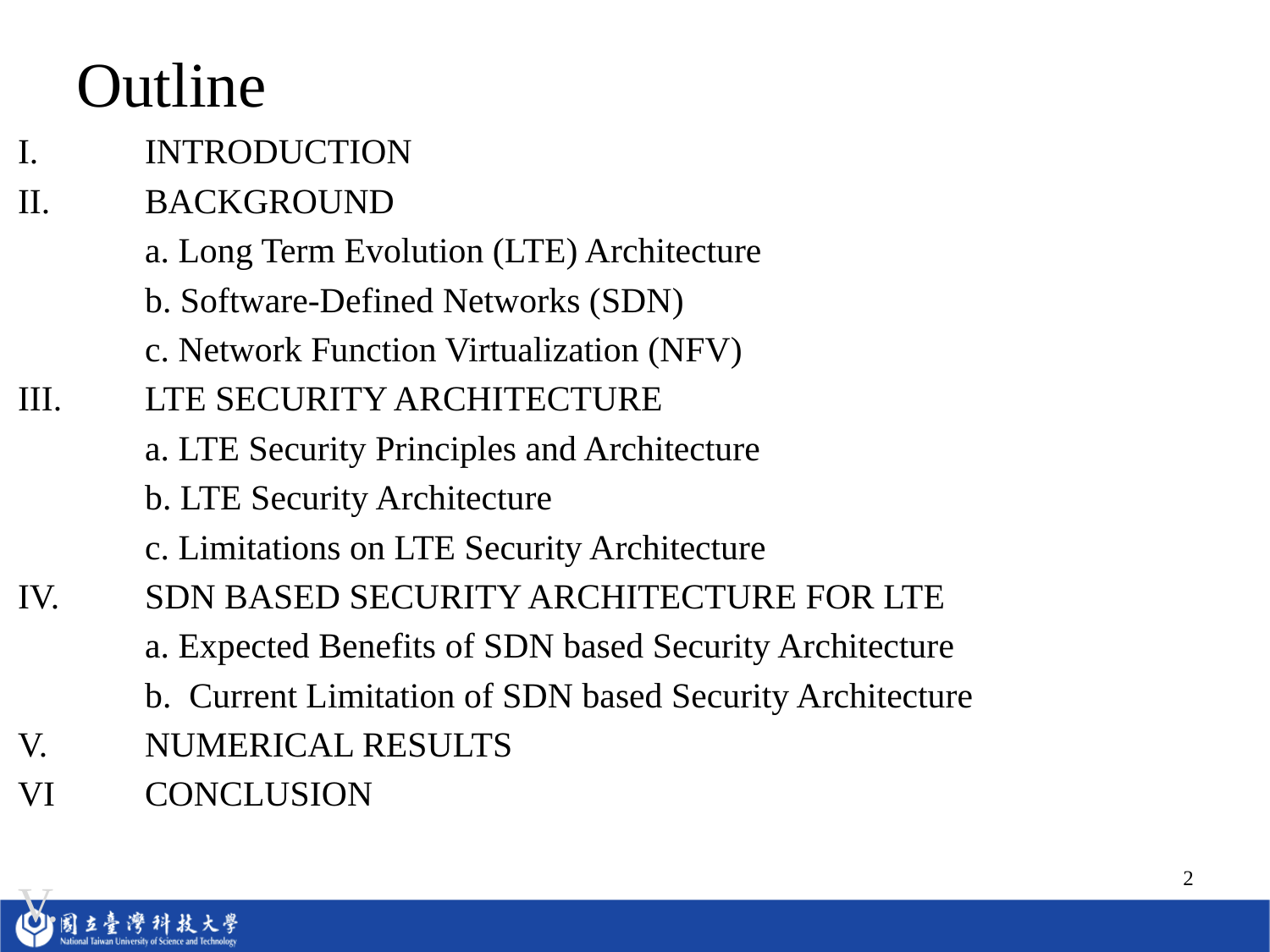

# Outline
I.  	INTRODUCTION
II.	BACKGROUND
	a. Long Term Evolution (LTE) Architecture
	b. Software-Defined Networks (SDN)
	c. Network Function Virtualization (NFV)
III.	LTE SECURITY ARCHITECTURE
	a. LTE Security Principles and Architecture
	b. LTE Security Architecture
	c. Limitations on LTE Security Architecture
IV.	SDN BASED SECURITY ARCHITECTURE FOR LTE
	a. Expected Benefits of SDN based Security Architecture
	b.  Current Limitation of SDN based Security Architecture
V.	NUMERICAL RESULTS
VI	CONCLUSION

V.
2